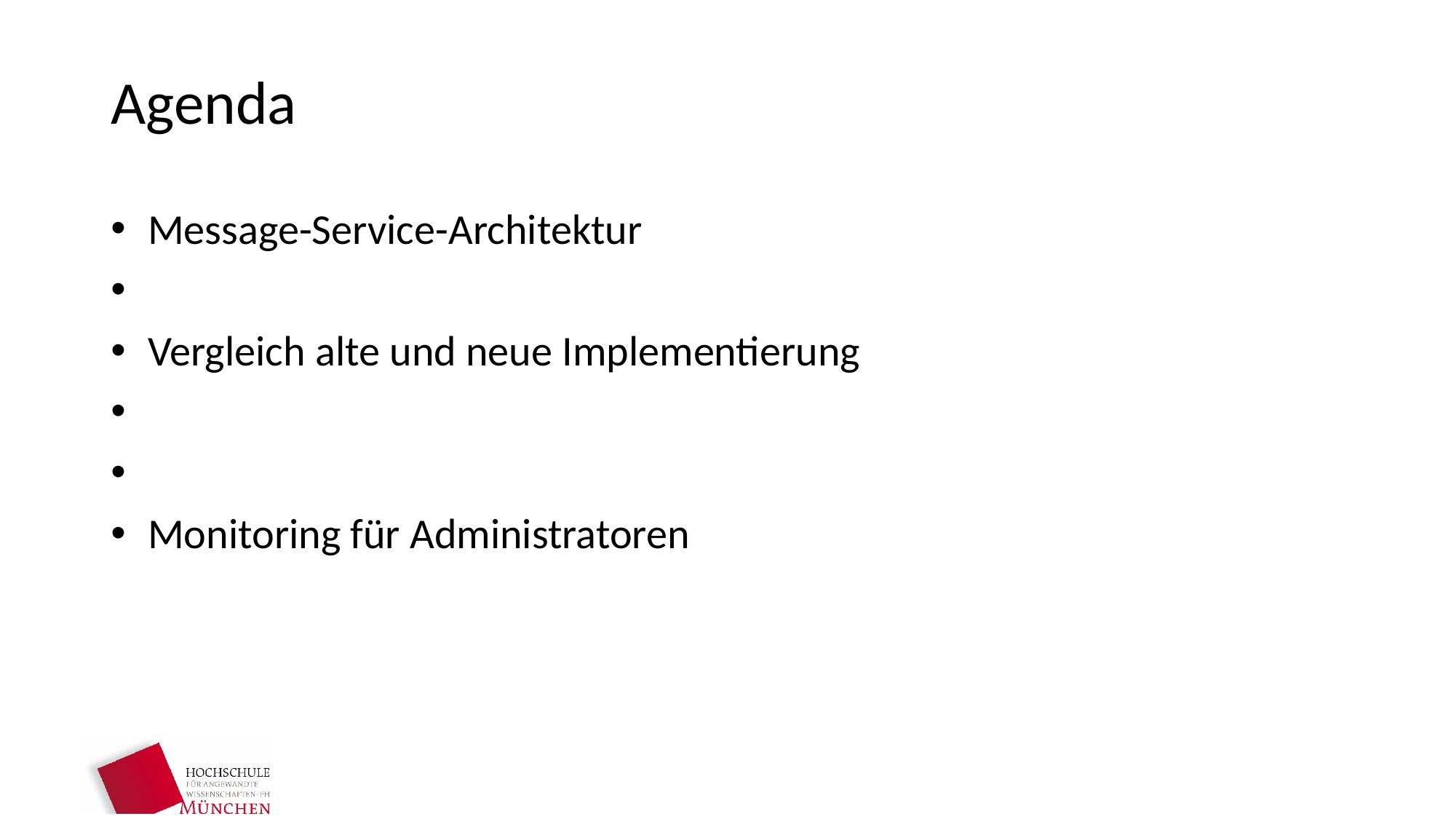

# Agenda
 Message-Service-Architektur

 Vergleich alte und neue Implementierung

 Monitoring für Administratoren